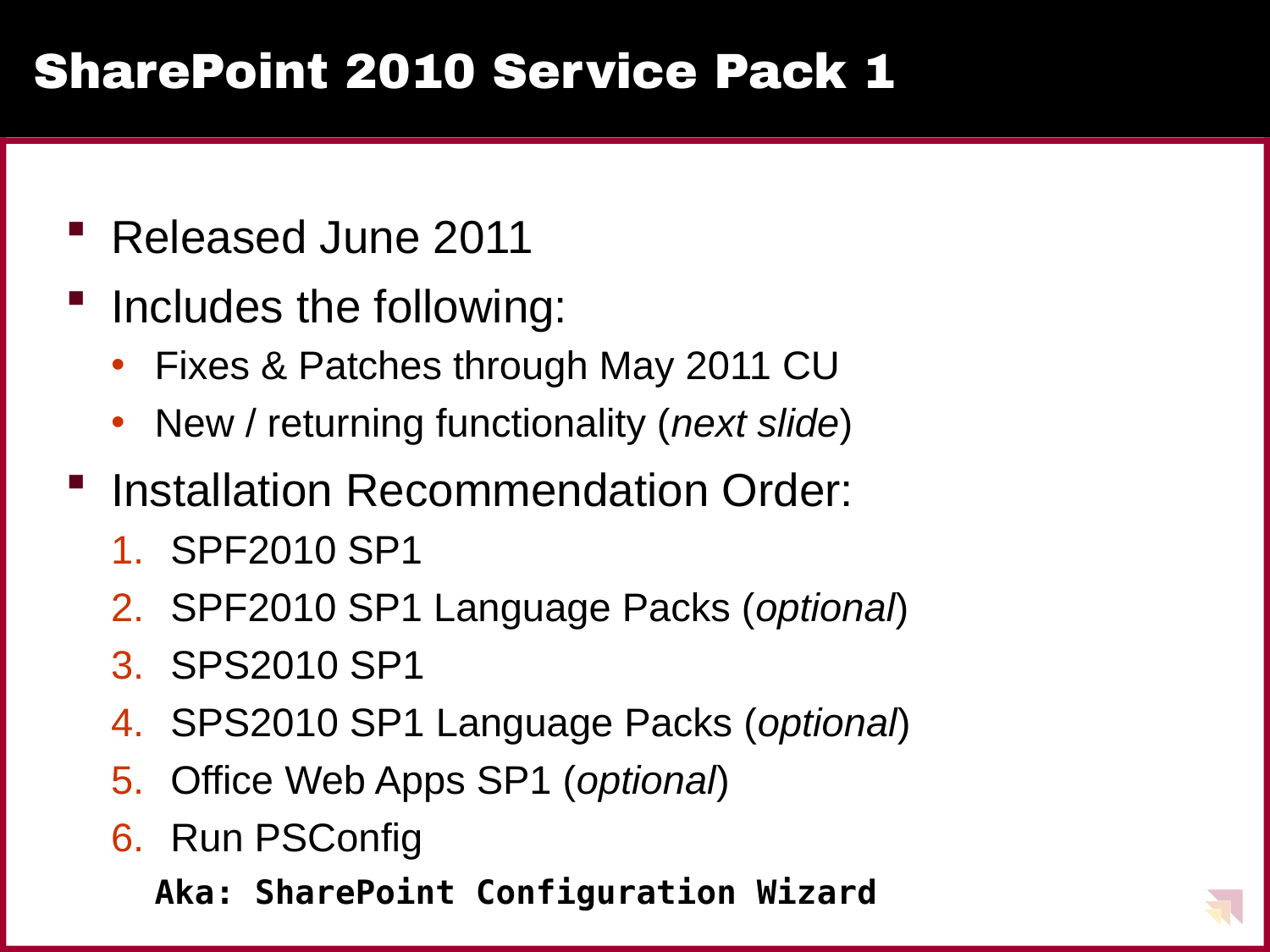

# SharePoint 2010 Service Pack 1
Released June 2011
Includes the following:
Fixes & Patches through May 2011 CU
New / returning functionality (next slide)
Installation Recommendation Order:
SPF2010 SP1
SPF2010 SP1 Language Packs (optional)
SPS2010 SP1
SPS2010 SP1 Language Packs (optional)
Office Web Apps SP1 (optional)
Run PSConfig
Aka: SharePoint Configuration Wizard